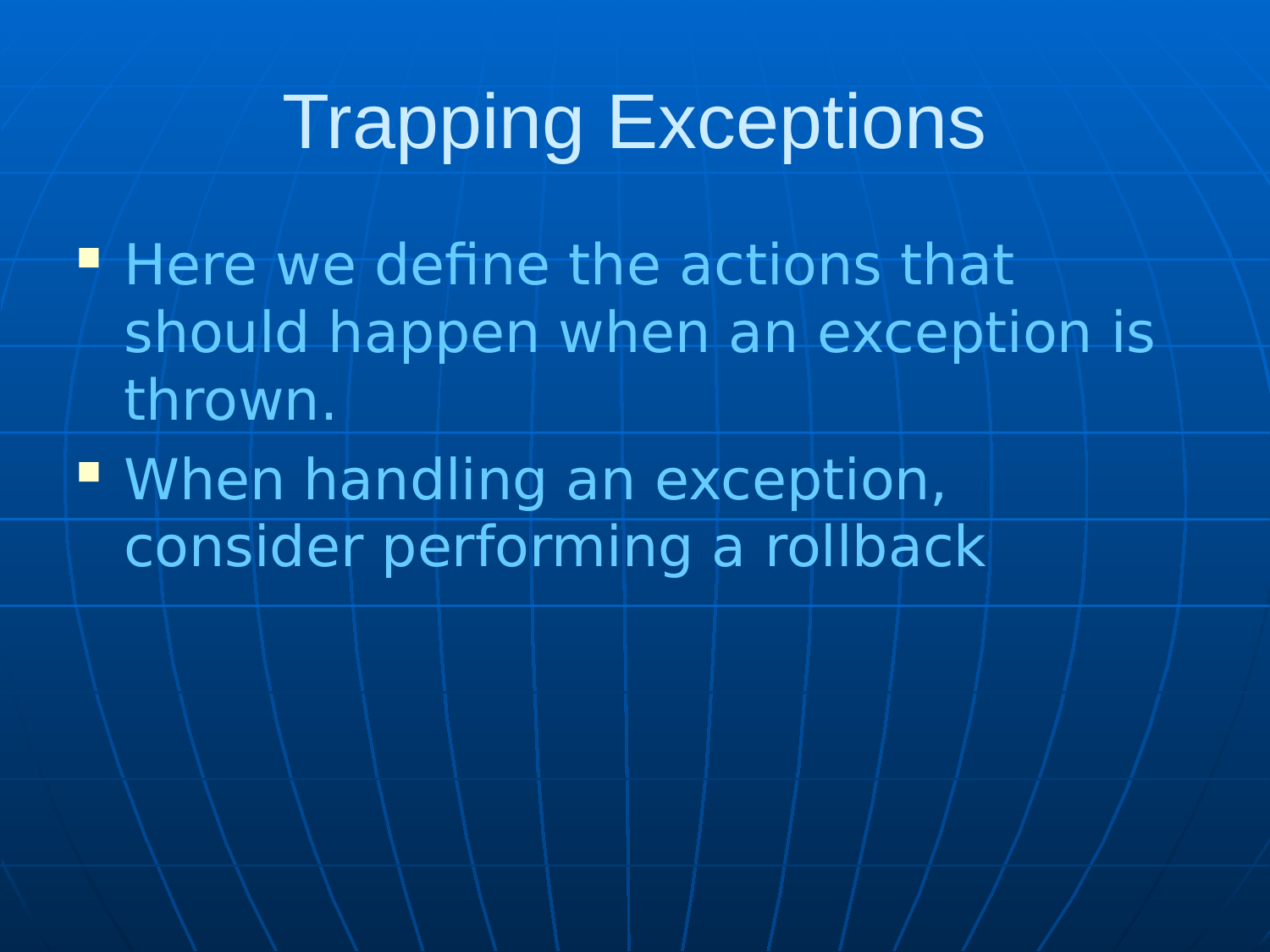

# Trapping Exceptions
Here we define the actions that should happen when an exception is thrown.
When handling an exception, consider performing a rollback